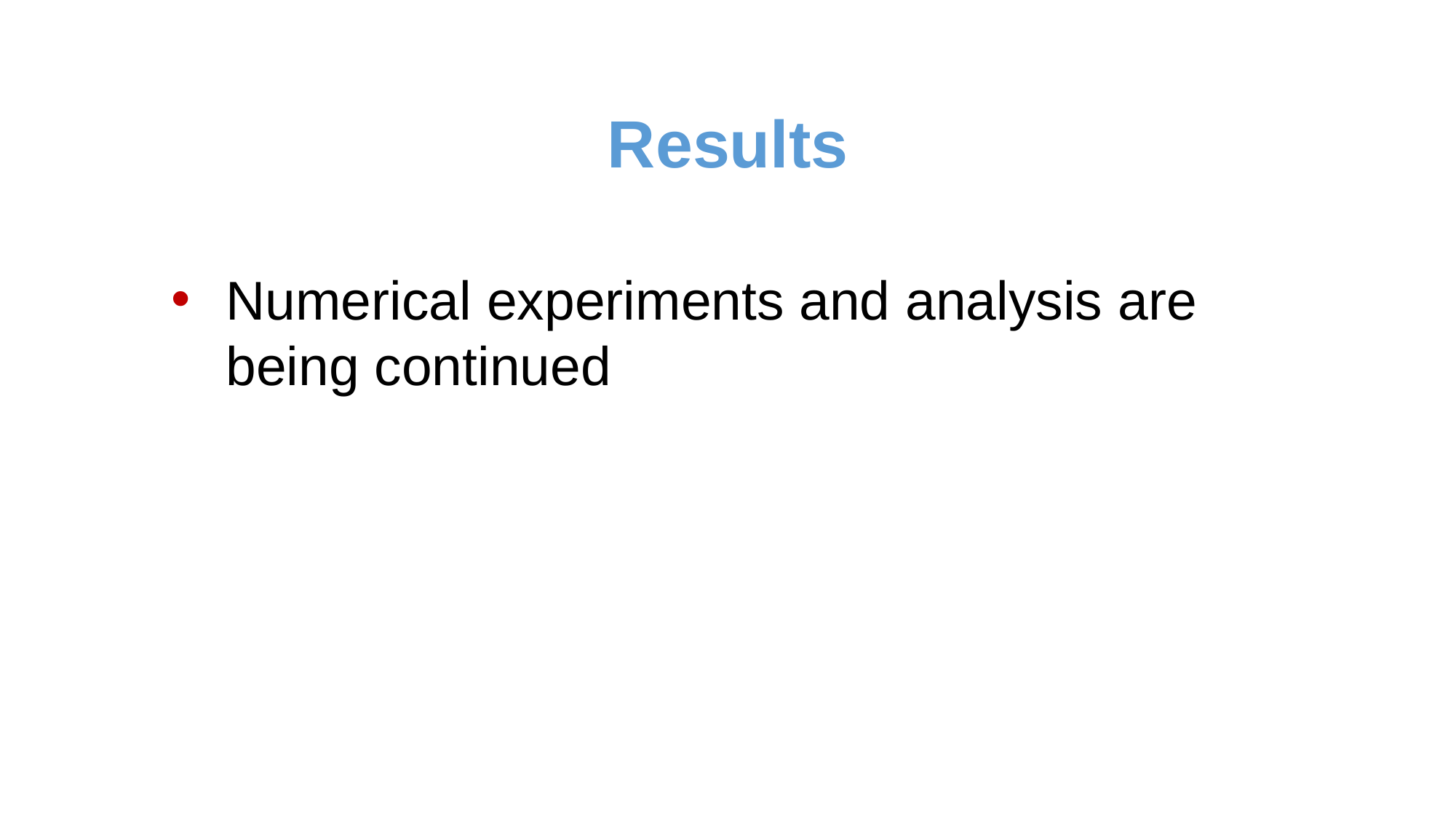

# Results

Numerical experiments and analysis are being continued